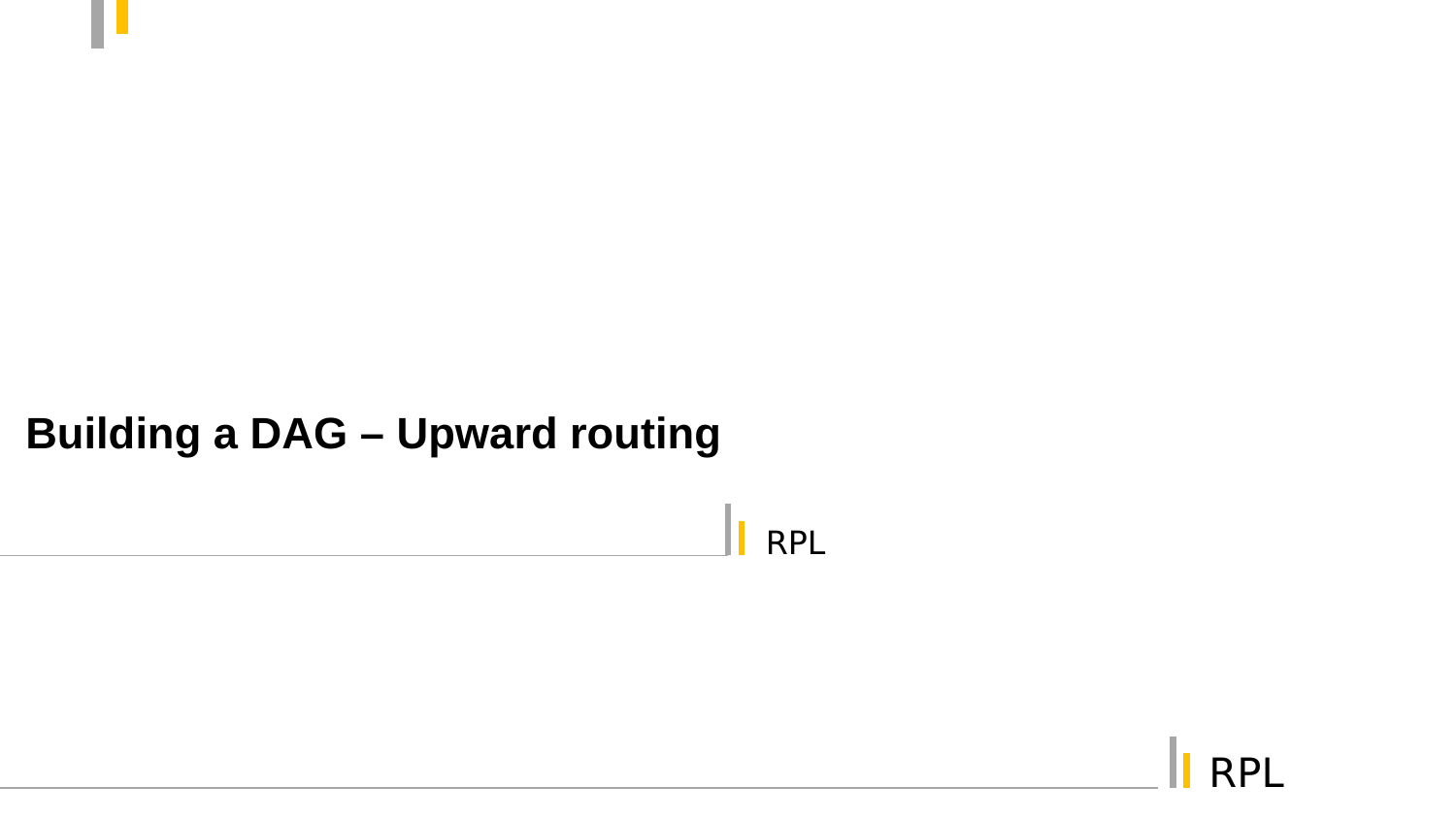

# Building a DAG – Upward routing
RPL